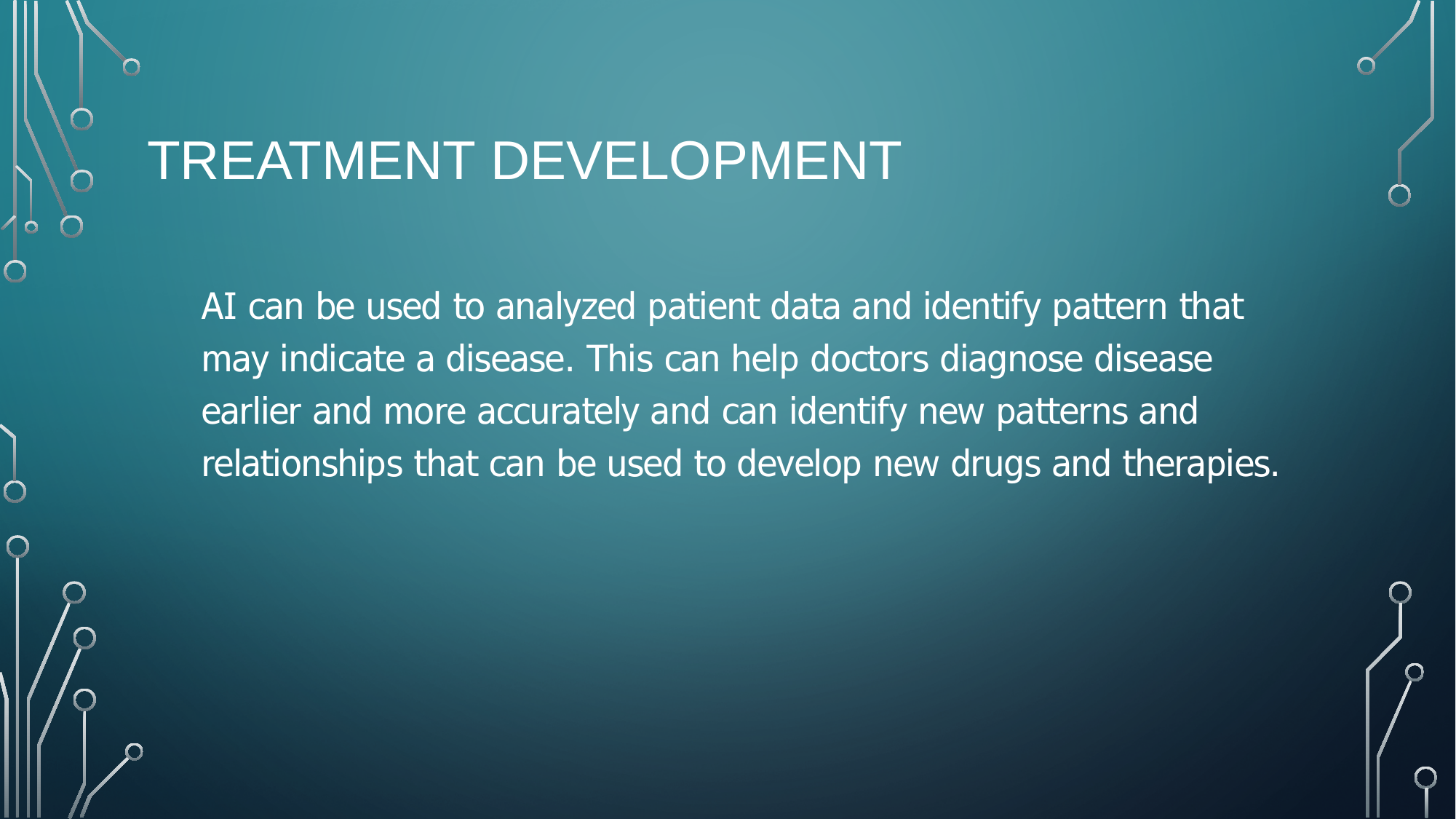

# Treatment development
AI can be used to analyzed patient data and identify pattern that may indicate a disease. This can help doctors diagnose disease earlier and more accurately and can identify new patterns and relationships that can be used to develop new drugs and therapies.